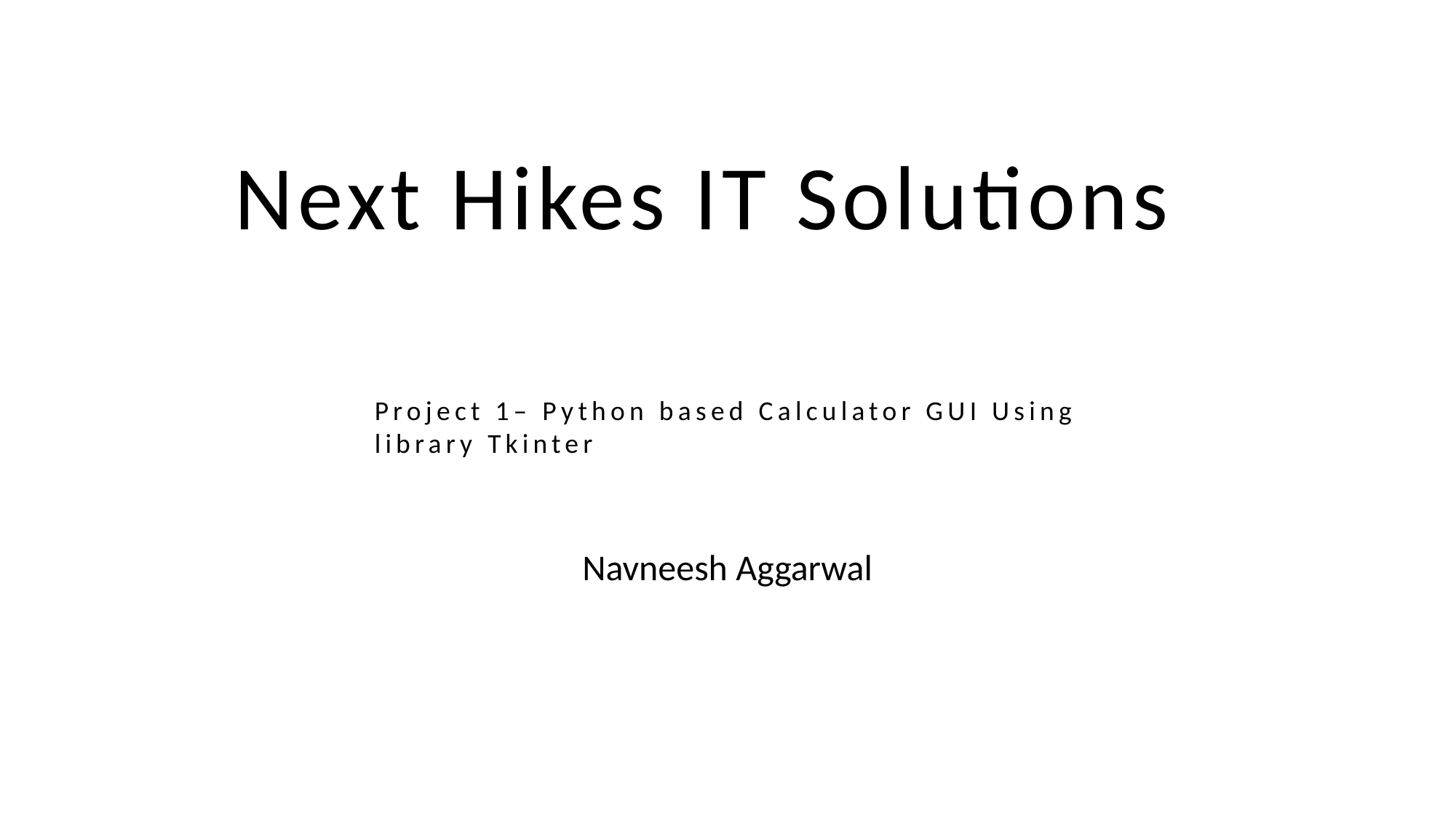

# Next Hikes IT Solutions
Project 1– Python based Calculator GUI Using library Tkinter

Navneesh Aggarwal